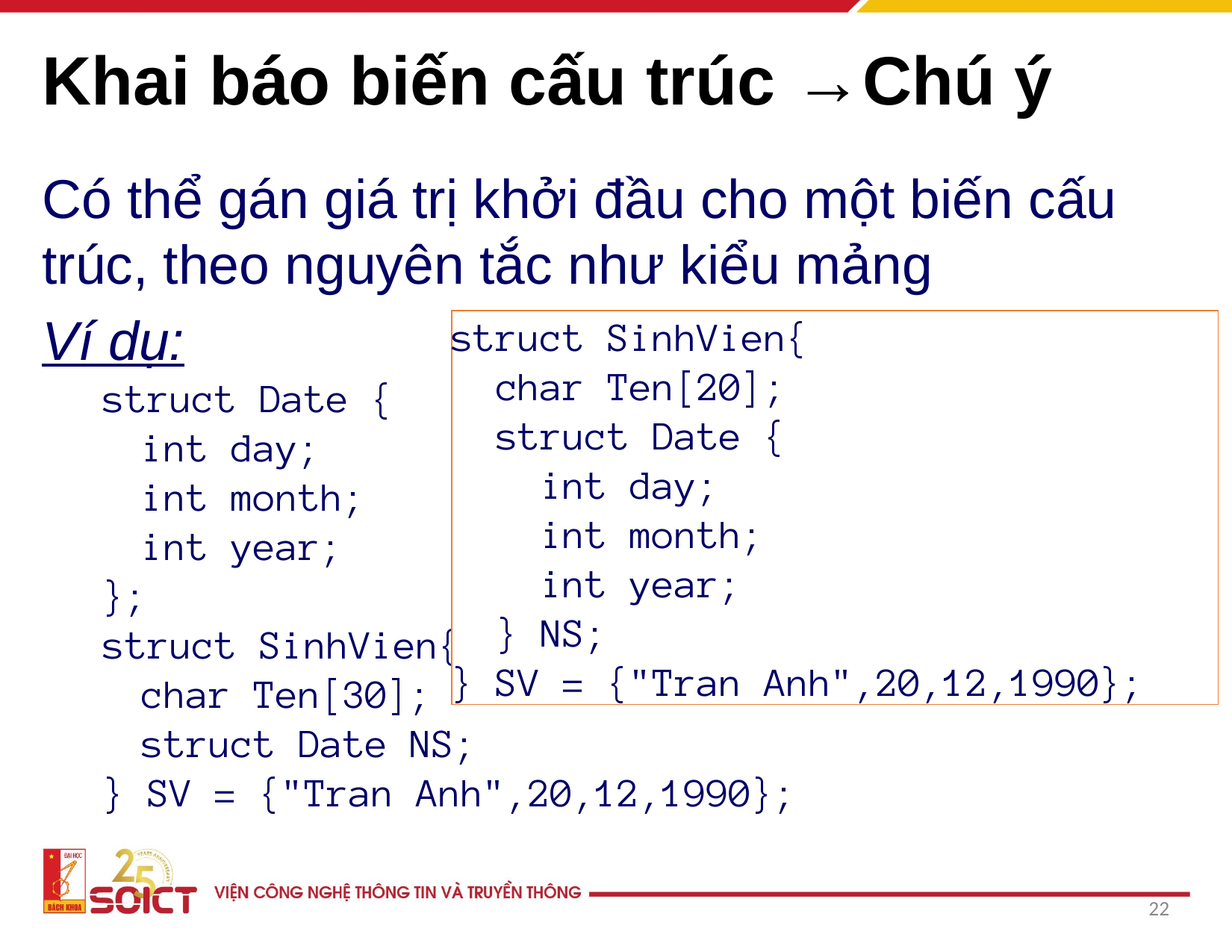

# Khai báo biến cấu trúc →Chú ý
Có thể gán giá trị khởi đầu cho một biến cấu trúc, theo nguyên tắc như kiểu mảng
Ví dụ:
struct Date {
 	int day;
 	int month;
 	int year;
};
struct SinhVien{
 	char Ten[30];
 	struct Date NS;
} SV = {"Tran Anh",20,12,1990};
struct SinhVien{
  char Ten[20];
  struct Date {
    int day;
    int month;
    int year;
  } NS;
} SV = {"Tran Anh",20,12,1990};

22